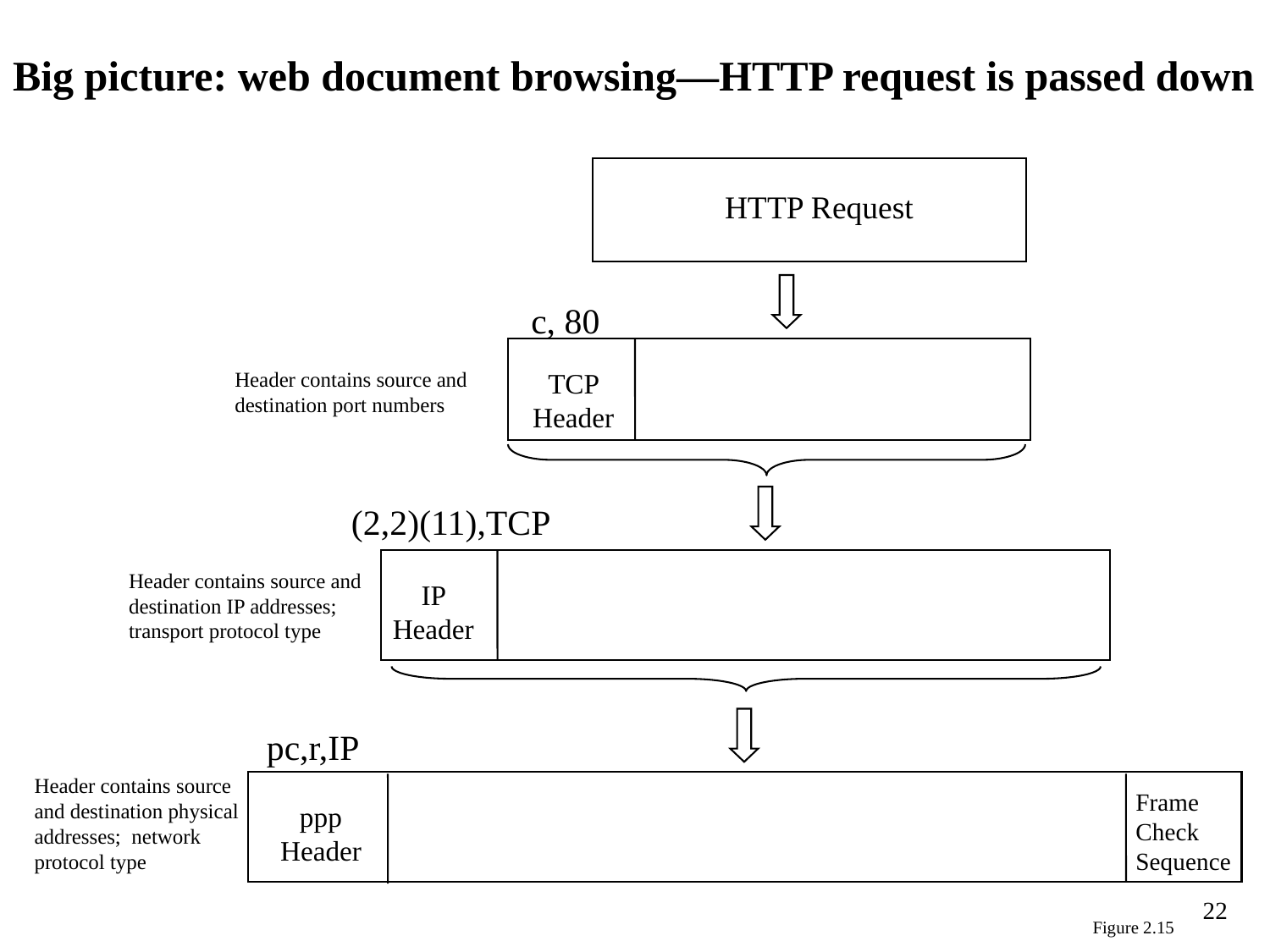

Big picture: web document browsing—HTTP request is passed down

HTTP Request

c, 80

Header contains source and destination port numbers
TCP Header

(2,2)(11),TCP

Header contains source and destination IP addresses; transport protocol type
IP Header

pc,r,IP

Header contains source and destination physical addresses;  network  protocol type

Frame Check Sequence
ppp Header
22
Figure 2.15